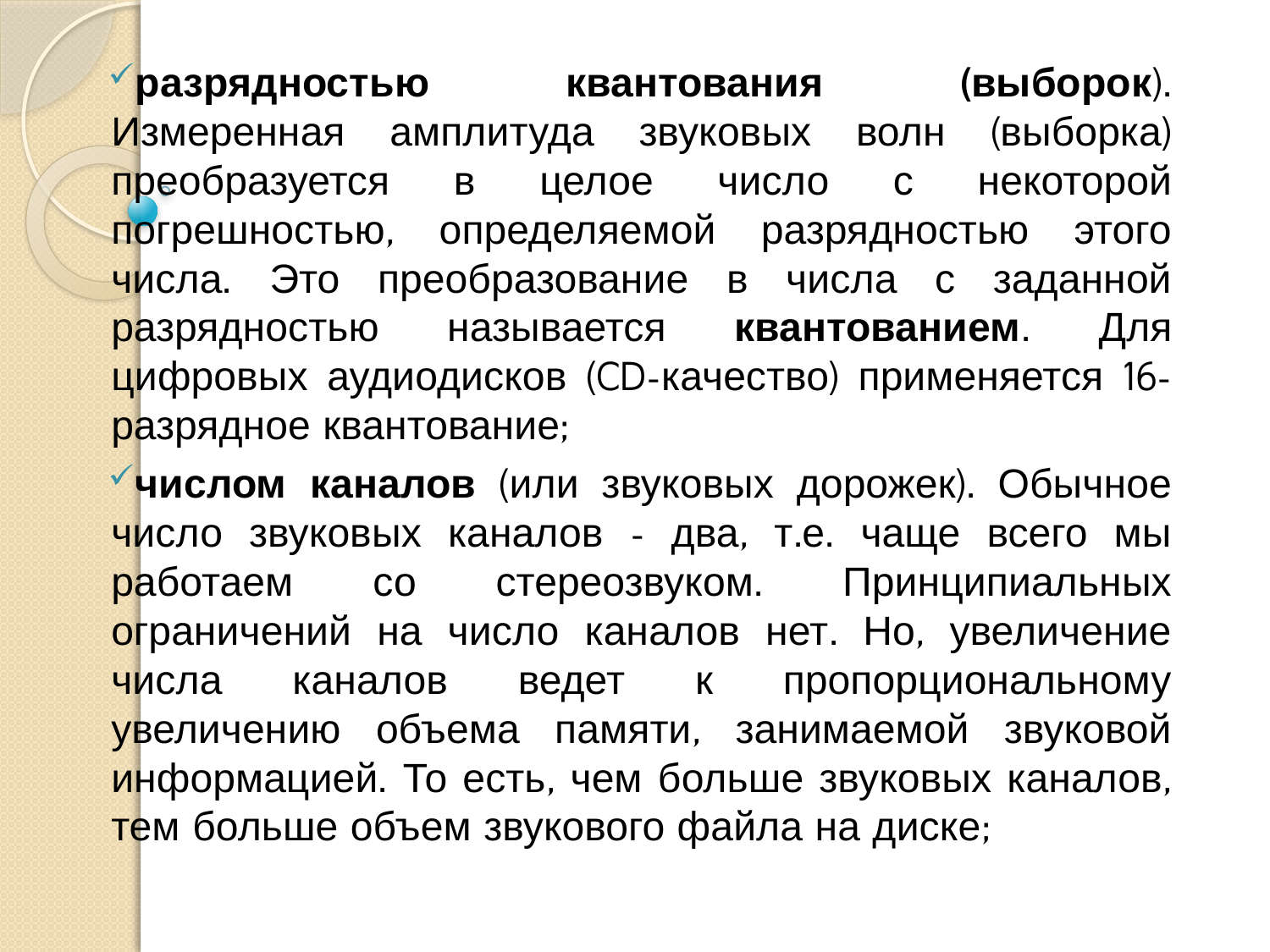

разрядностью квантования (выборок). Измеренная амплитуда звуковых волн (выборка) преобразуется в целое число с некоторой погрешностью, определяемой разрядностью этого числа. Это преобразование в числа с заданной разрядностью называется квантованием. Для цифровых аудиодисков (CD-качество) применяется 16-разрядное квантование;
числом каналов (или звуковых дорожек). Обычное число звуковых каналов - два, т.е. чаще всего мы работаем со стереозвуком. Принципиальных ограничений на число каналов нет. Но, увеличение числа каналов ведет к пропорциональному увеличению объема памяти, занимаемой звуковой информацией. То есть, чем больше звуковых каналов, тем больше объем звукового файла на диске;